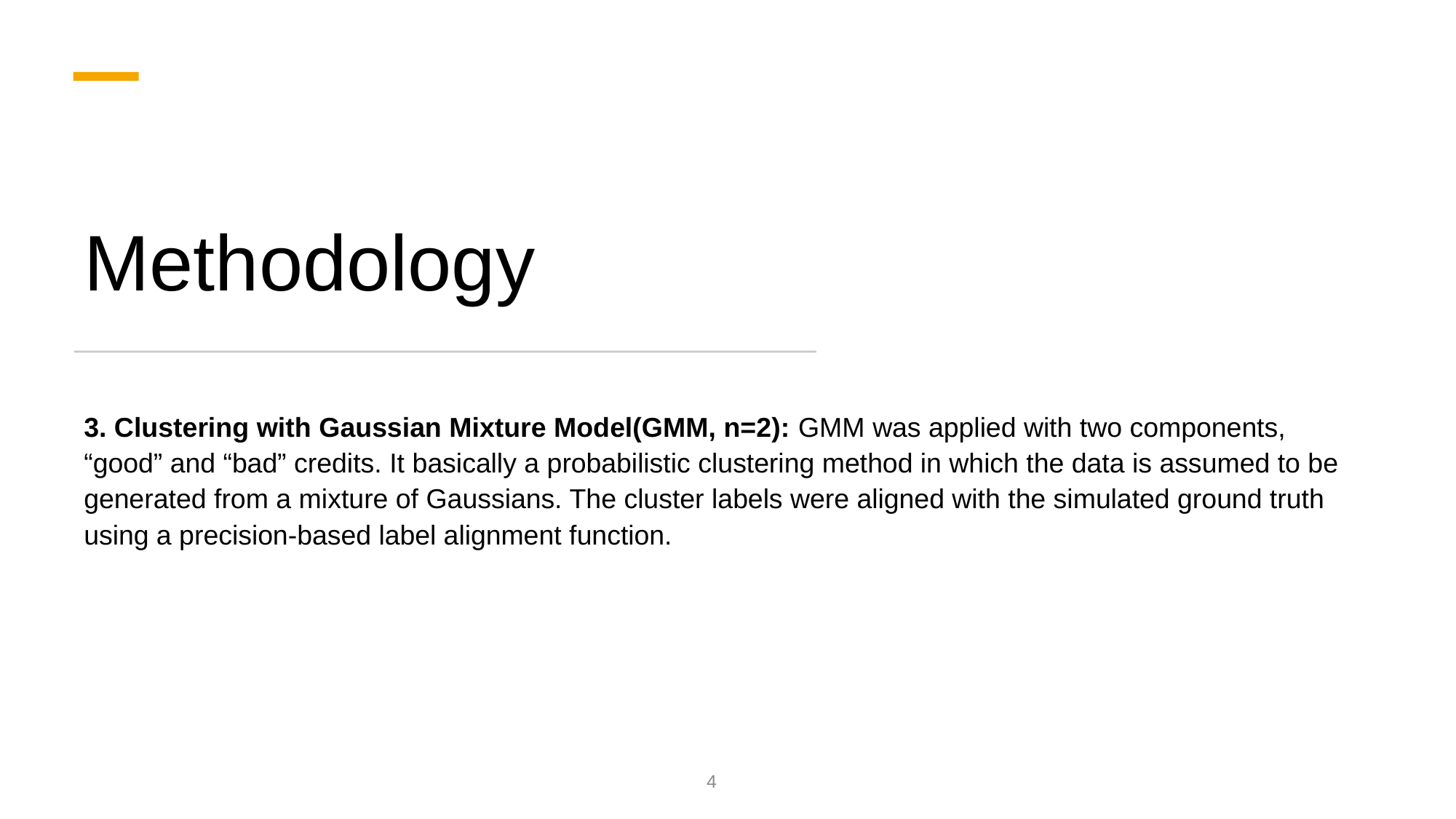

# Methodology
3. Clustering with Gaussian Mixture Model(GMM, n=2): GMM was applied with two components, “good” and “bad” credits. It basically a probabilistic clustering method in which the data is assumed to be generated from a mixture of Gaussians. The cluster labels were aligned with the simulated ground truth using a precision-based label alignment function.
4